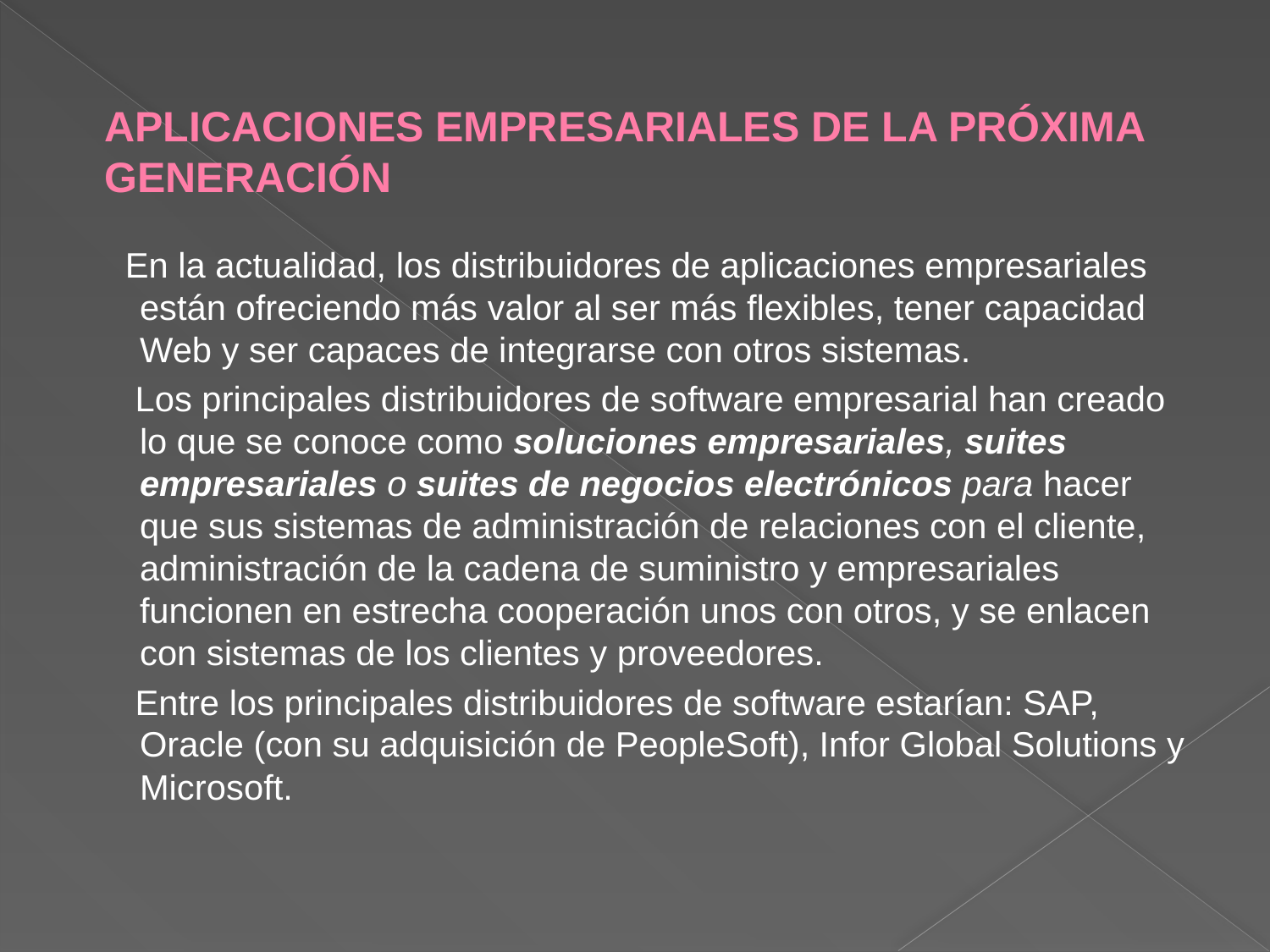

# APLICACIONES EMPRESARIALES DE LA PRÓXIMA GENERACIÓN
    En la actualidad, los distribuidores de aplicaciones empresariales están ofreciendo más valor al ser más flexibles, tener capacidad Web y ser capaces de integrarse con otros sistemas.
     Los principales distribuidores de software empresarial han creado lo que se conoce como soluciones empresariales, suites empresariales o suites de negocios electrónicos para hacer que sus sistemas de administración de relaciones con el cliente, administración de la cadena de suministro y empresariales funcionen en estrecha cooperación unos con otros, y se enlacen con sistemas de los clientes y proveedores.
     Entre los principales distribuidores de software estarían: SAP, Oracle (con su adquisición de PeopleSoft), Infor Global Solutions y Microsoft.